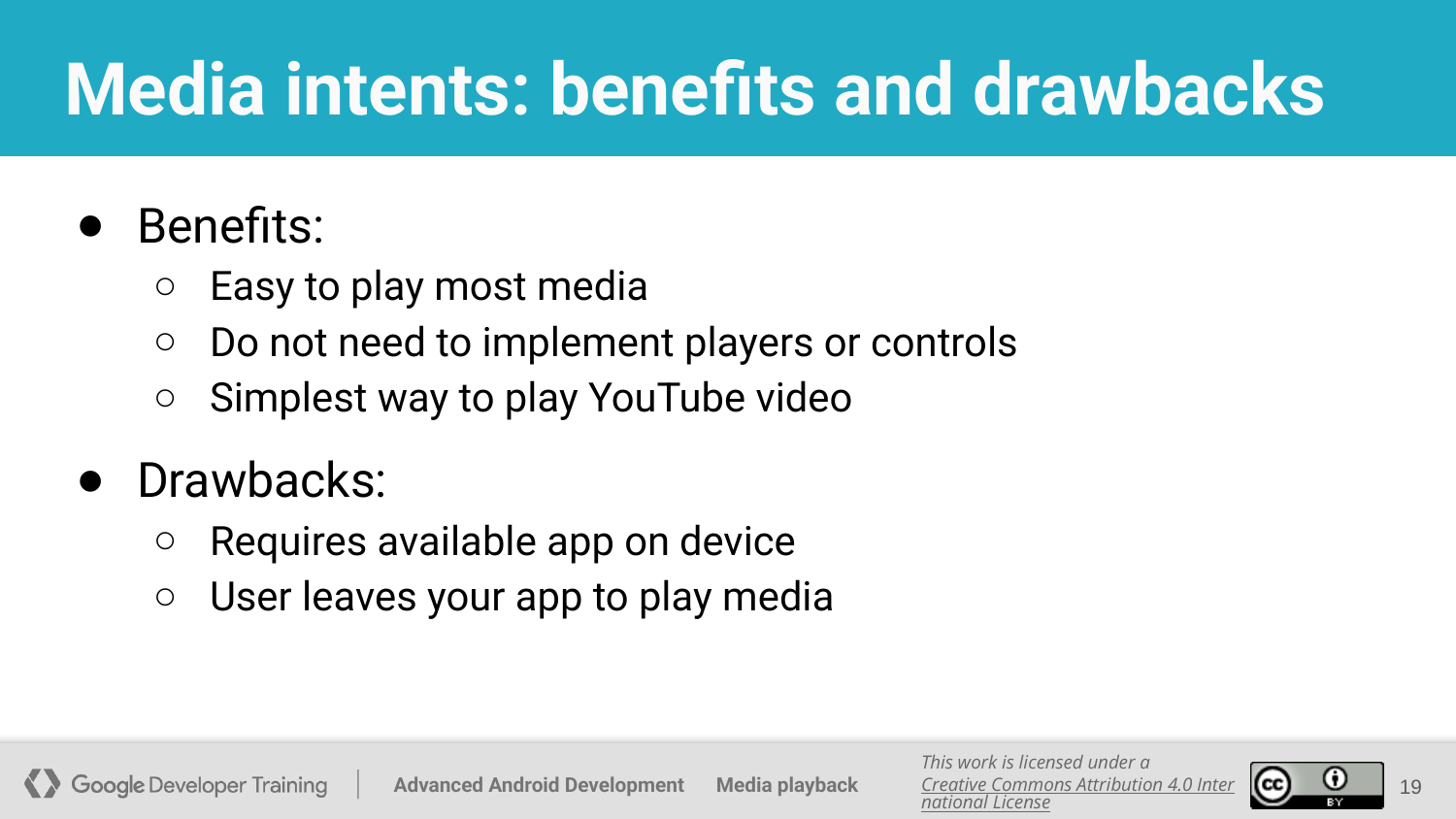

# Media intents: benefits and drawbacks
Benefits:
Easy to play most media
Do not need to implement players or controls
Simplest way to play YouTube video
Drawbacks:
Requires available app on device
User leaves your app to play media
19